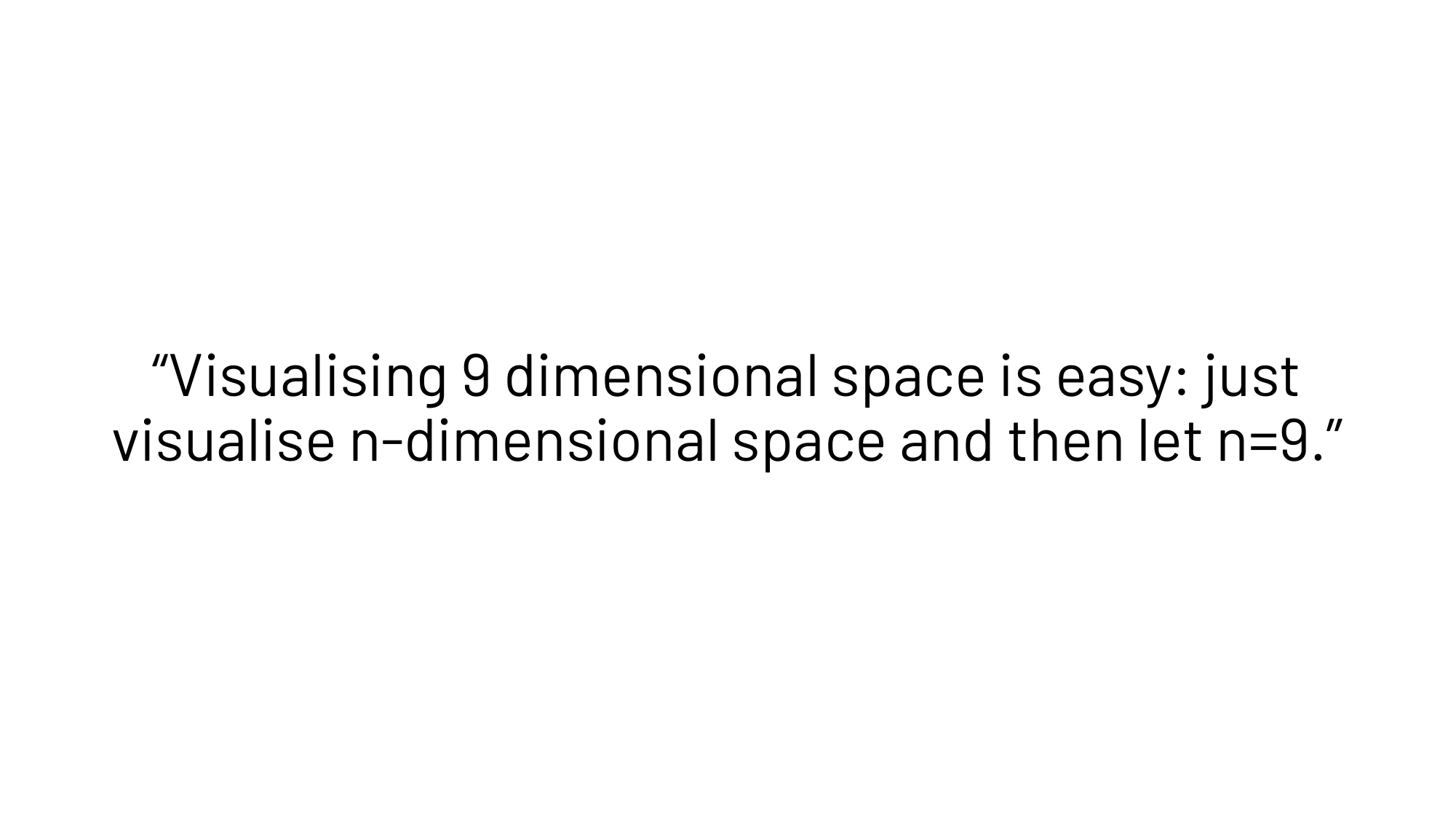

# “Visualising 9 dimensional space is easy: just visualise n-dimensional space and then let n=9.”